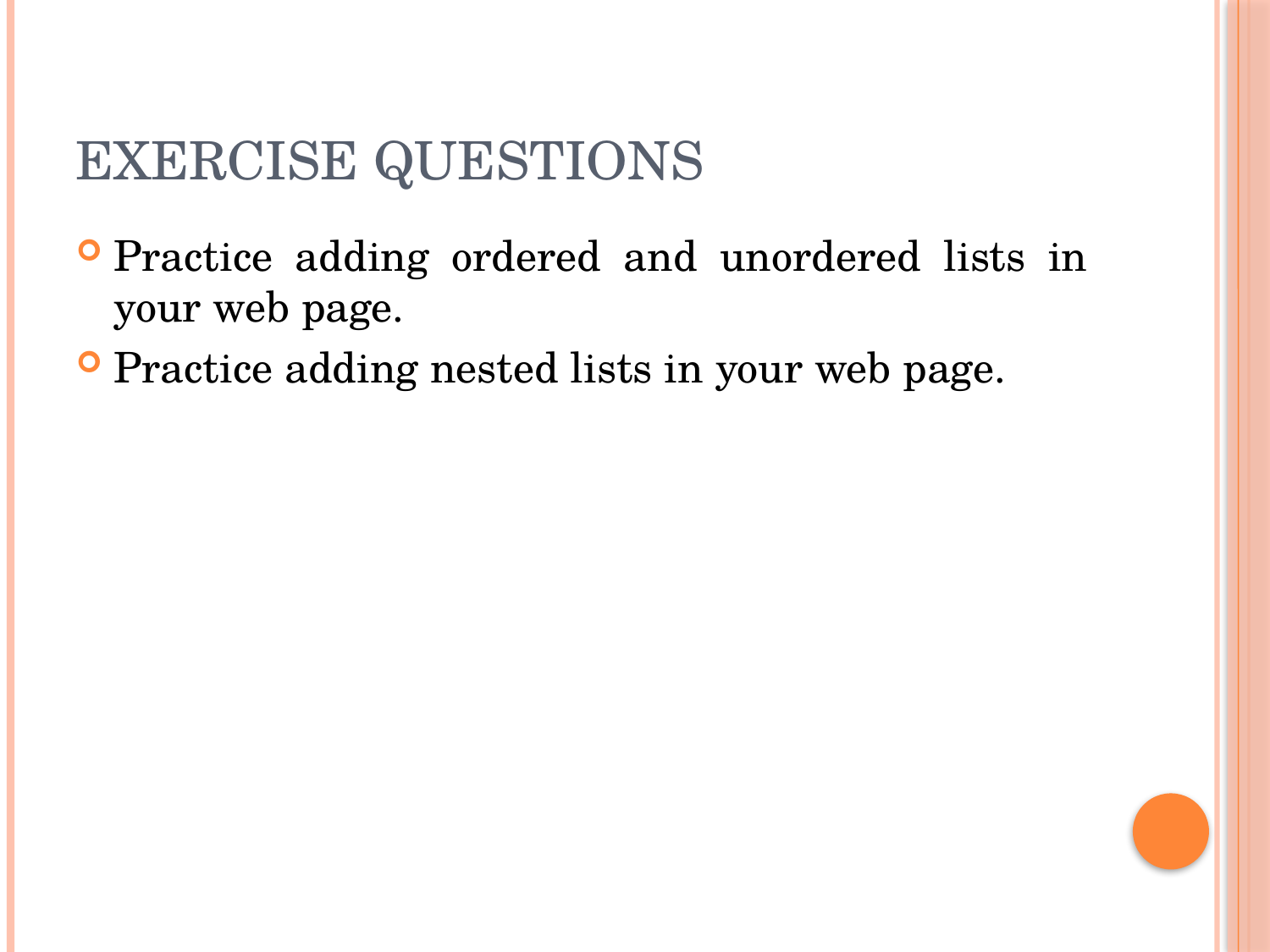

# Exercise Questions
Practice adding ordered and unordered lists in your web page.
Practice adding nested lists in your web page.